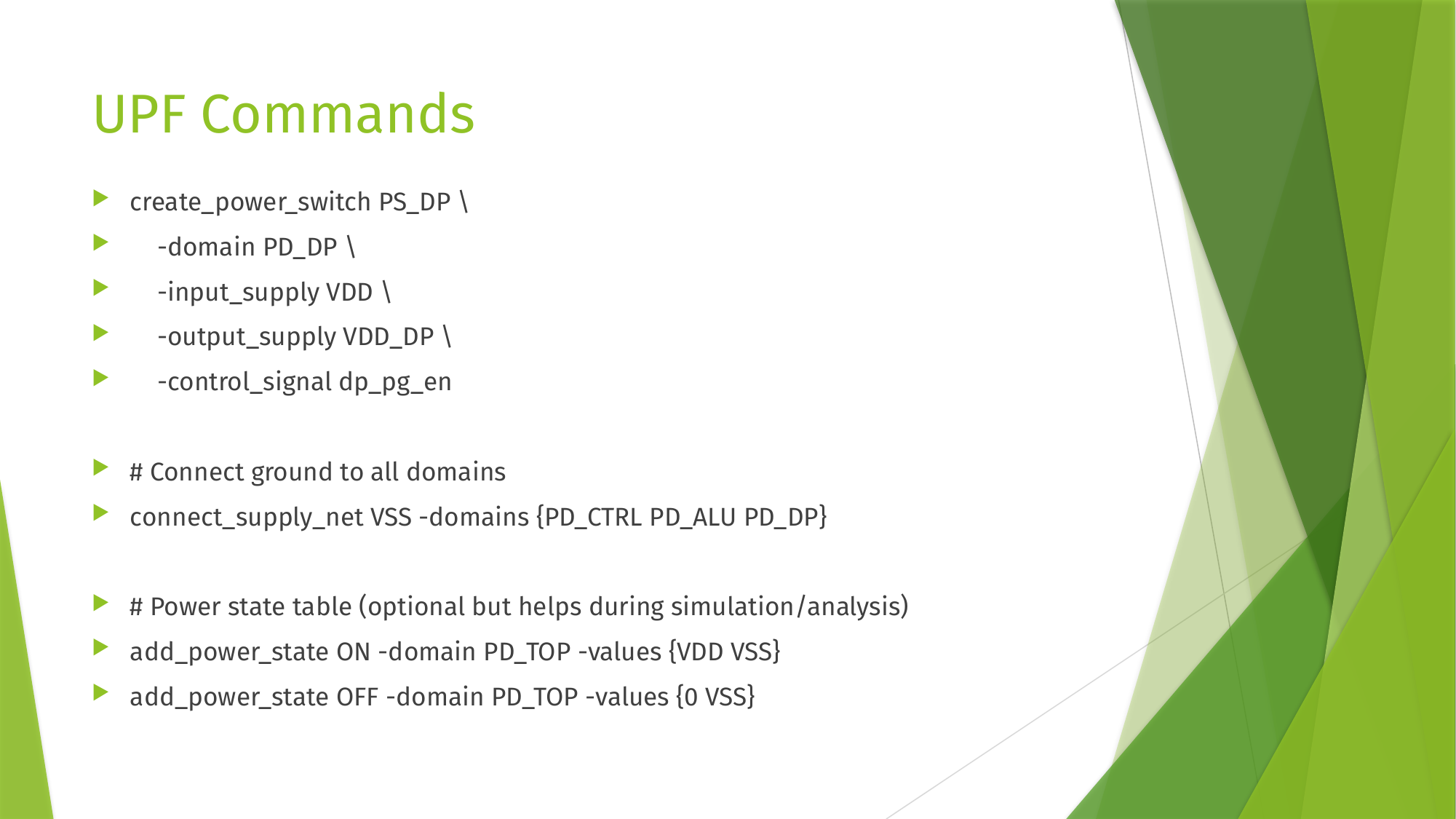

# UPF Commands
create_power_switch PS_DP \
    -domain PD_DP \
    -input_supply VDD \
    -output_supply VDD_DP \
    -control_signal dp_pg_en

# Connect ground to all domains
connect_supply_net VSS -domains {PD_CTRL PD_ALU PD_DP}

# Power state table (optional but helps during simulation/analysis)
add_power_state ON -domain PD_TOP -values {VDD VSS}
add_power_state OFF -domain PD_TOP -values {0 VSS}